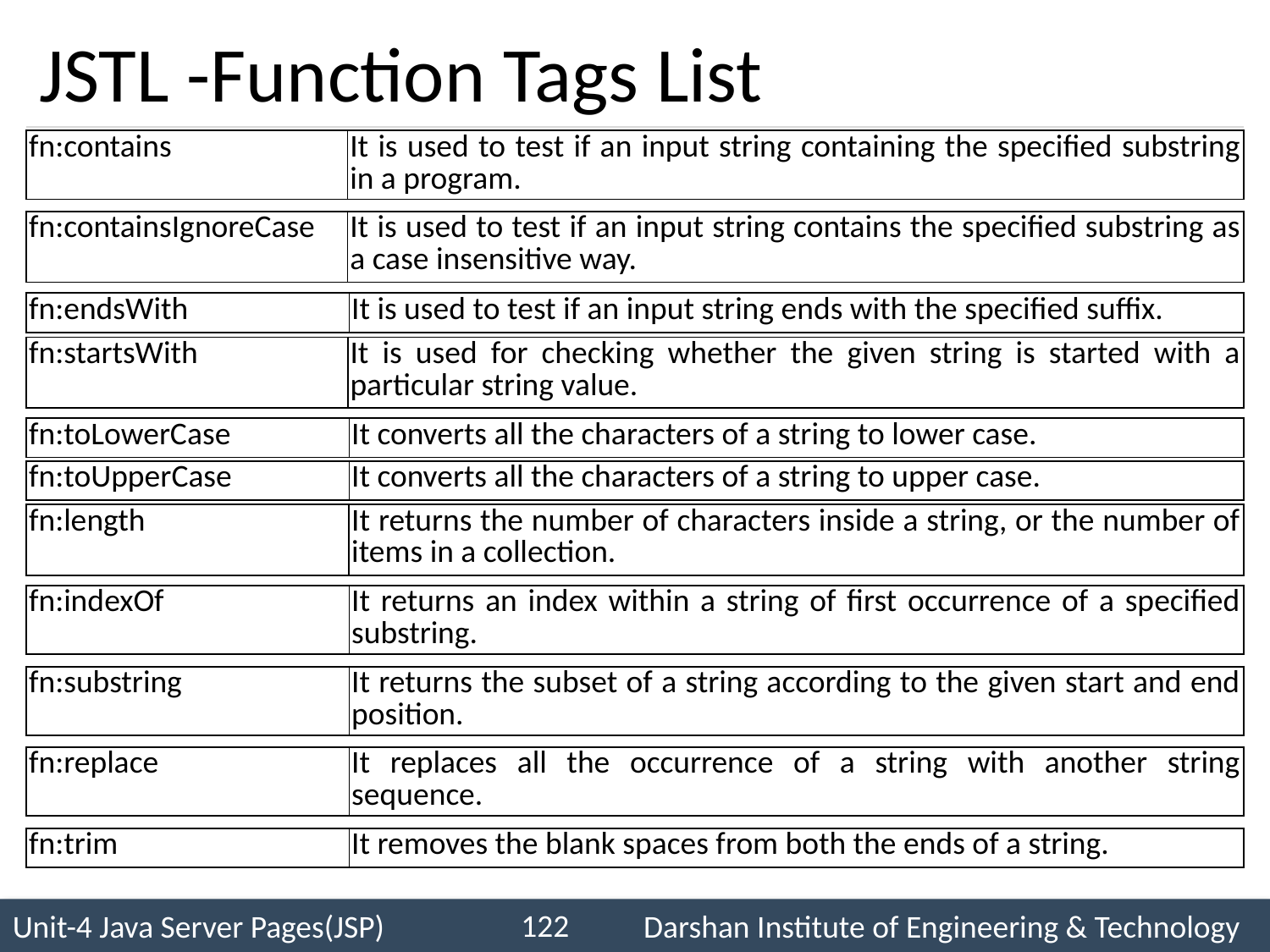

# JSTL -Function Tags List
| fn:contains | It is used to test if an input string containing the specified substring in a program. |
| --- | --- |
| fn:containsIgnoreCase | It is used to test if an input string contains the specified substring as a case insensitive way. |
| --- | --- |
| fn:endsWith | It is used to test if an input string ends with the specified suffix. |
| --- | --- |
| fn:startsWith | It is used for checking whether the given string is started with a particular string value. |
| --- | --- |
| fn:toLowerCase | It converts all the characters of a string to lower case. |
| --- | --- |
| fn:toUpperCase | It converts all the characters of a string to upper case. |
| --- | --- |
| fn:length | It returns the number of characters inside a string, or the number of items in a collection. |
| --- | --- |
| fn:indexOf | It returns an index within a string of first occurrence of a specified substring. |
| --- | --- |
| fn:substring | It returns the subset of a string according to the given start and end position. |
| --- | --- |
| fn:replace | It replaces all the occurrence of a string with another string sequence. |
| --- | --- |
| fn:trim | It removes the blank spaces from both the ends of a string. |
| --- | --- |
122